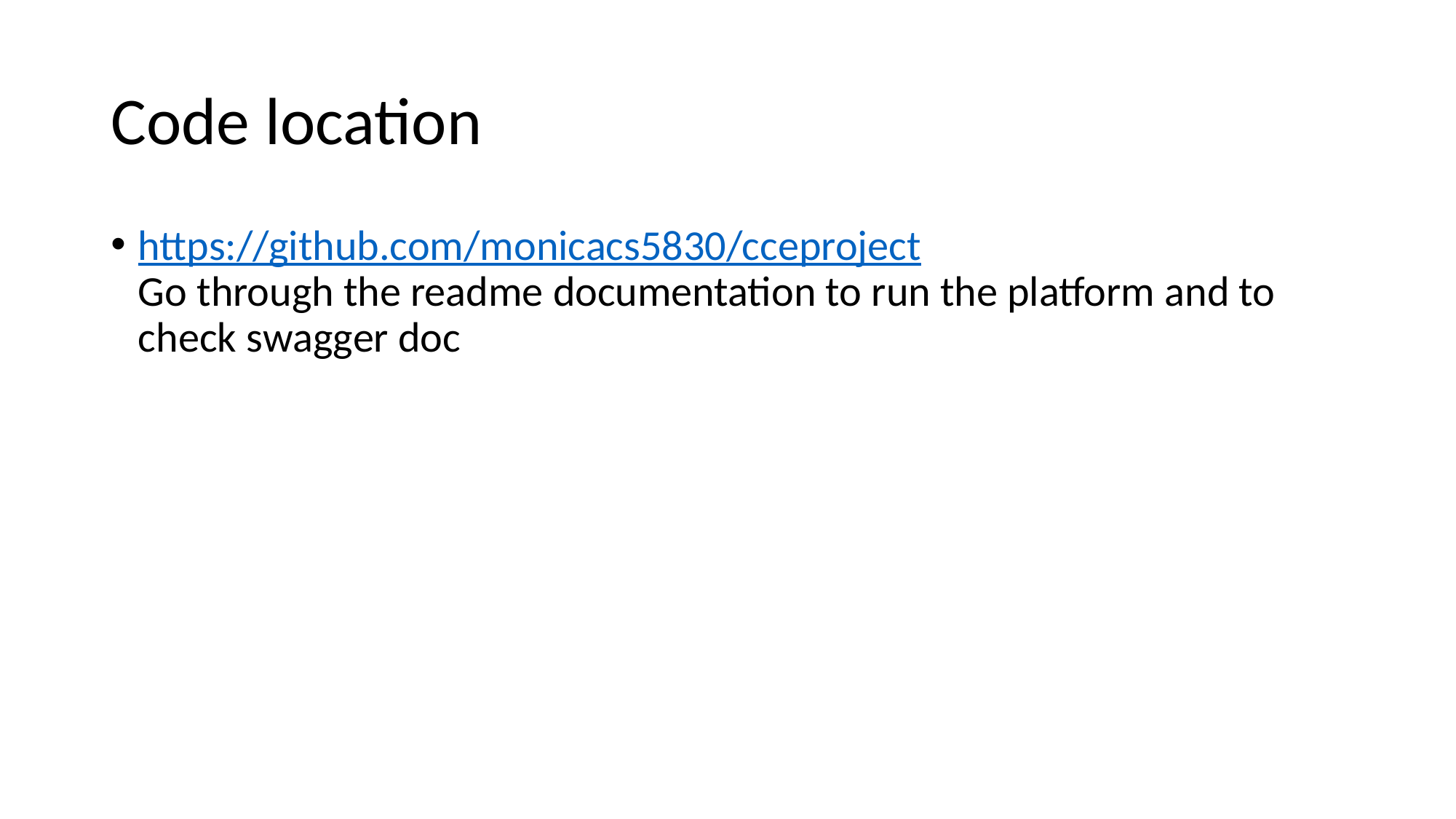

# Code location
https://github.com/monicacs5830/cceproject
Go through the readme documentation to run the platform and to check swagger doc